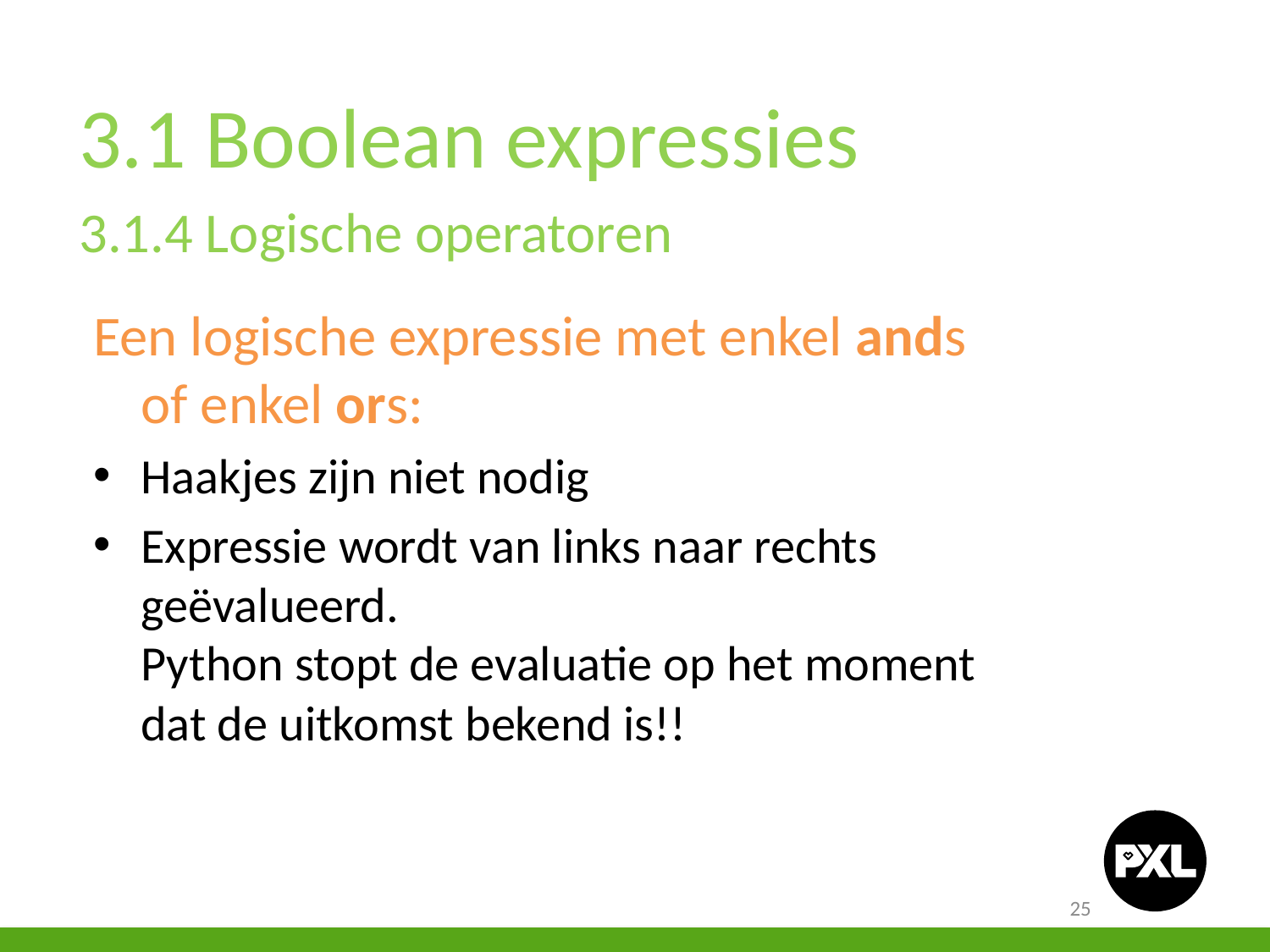

3.1 Boolean expressies
3.1.4 Logische operatoren

Een logische expressie met enkel ands of enkel ors:
Haakjes zijn niet nodig
Expressie wordt van links naar rechts geëvalueerd.
Python stopt de evaluatie op het moment dat de uitkomst bekend is!!

25